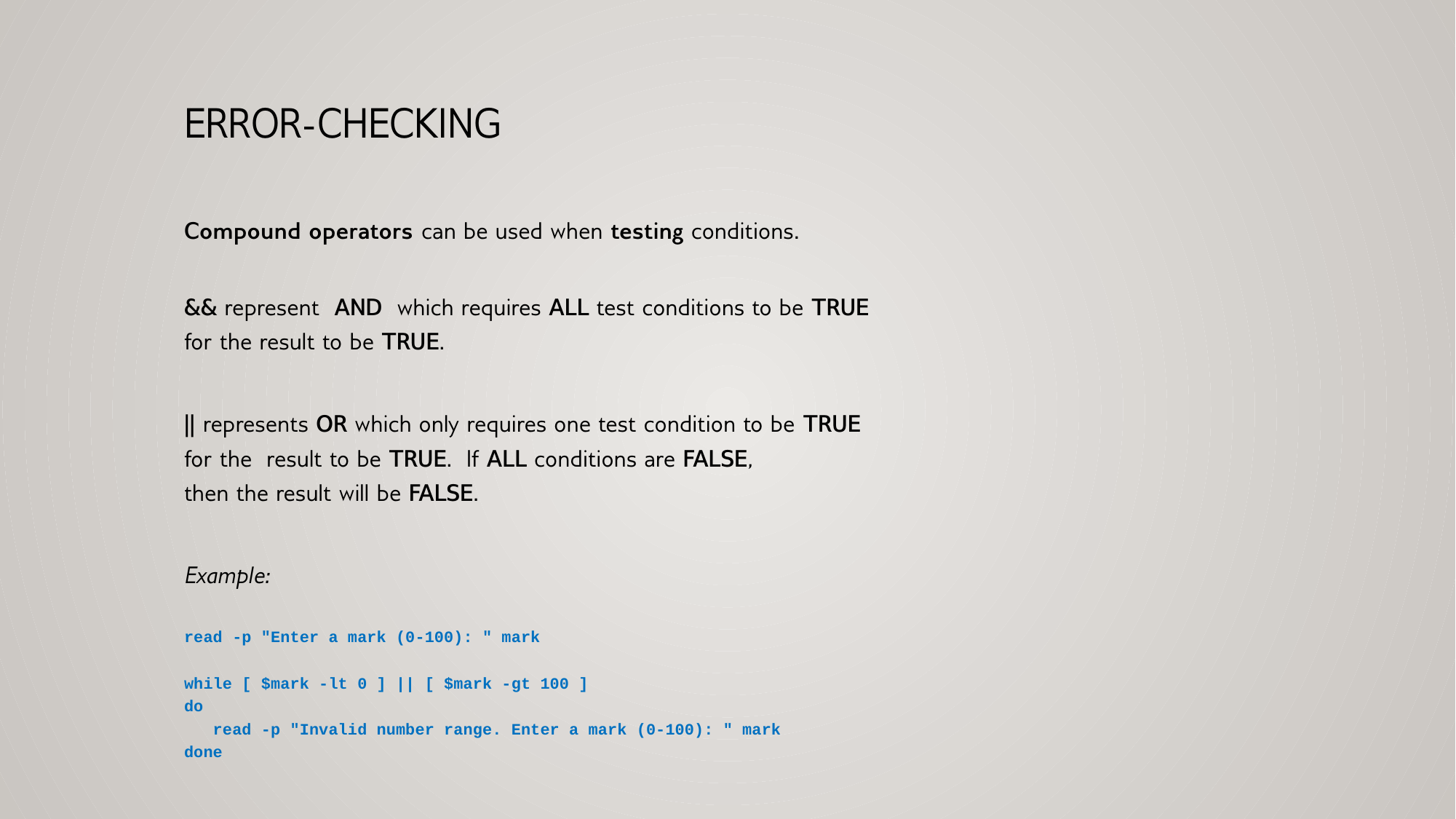

# ERROR-CHeCking
Compound operators can be used when testing conditions.
&& represent  AND  which requires ALL test conditions to be TRUE
for the result to be TRUE.
|| represents OR which only requires one test condition to be TRUE
for the  result to be TRUE.  If ALL conditions are FALSE,
then the result will be FALSE.
Example:
read -p "Enter a mark (0-100): " mark
while [ $mark -lt 0 ] || [ $mark -gt 100 ]
do
   read -p "Invalid number range. Enter a mark (0-100): " mark
done